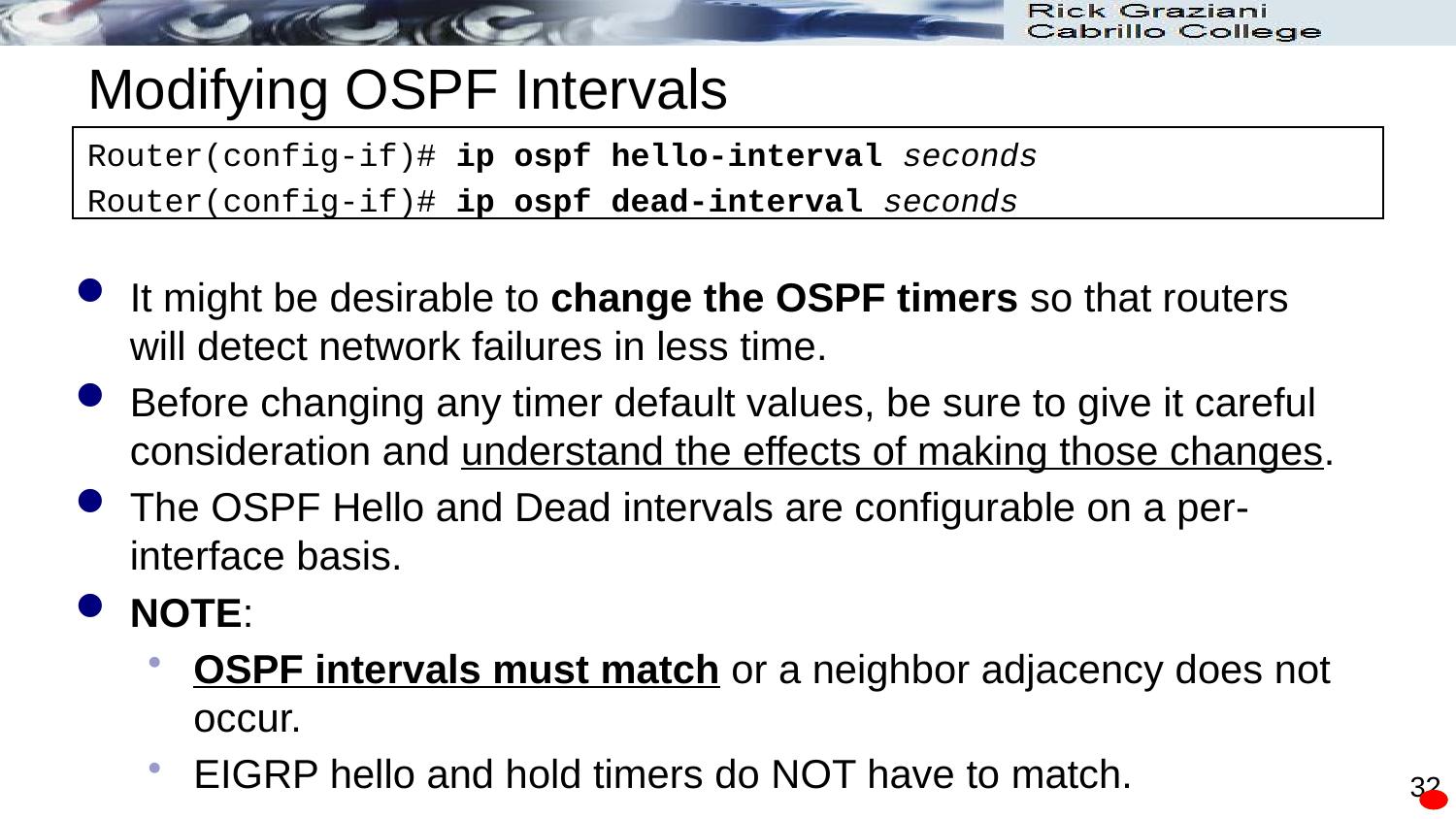

# Modifying OSPF Intervals
Router(config-if)# ip ospf hello-interval seconds
Router(config-if)# ip ospf dead-interval seconds
It might be desirable to change the OSPF timers so that routers will detect network failures in less time.
Before changing any timer default values, be sure to give it careful consideration and understand the effects of making those changes.
The OSPF Hello and Dead intervals are configurable on a per-interface basis.
NOTE:
OSPF intervals must match or a neighbor adjacency does not occur.
EIGRP hello and hold timers do NOT have to match.
32